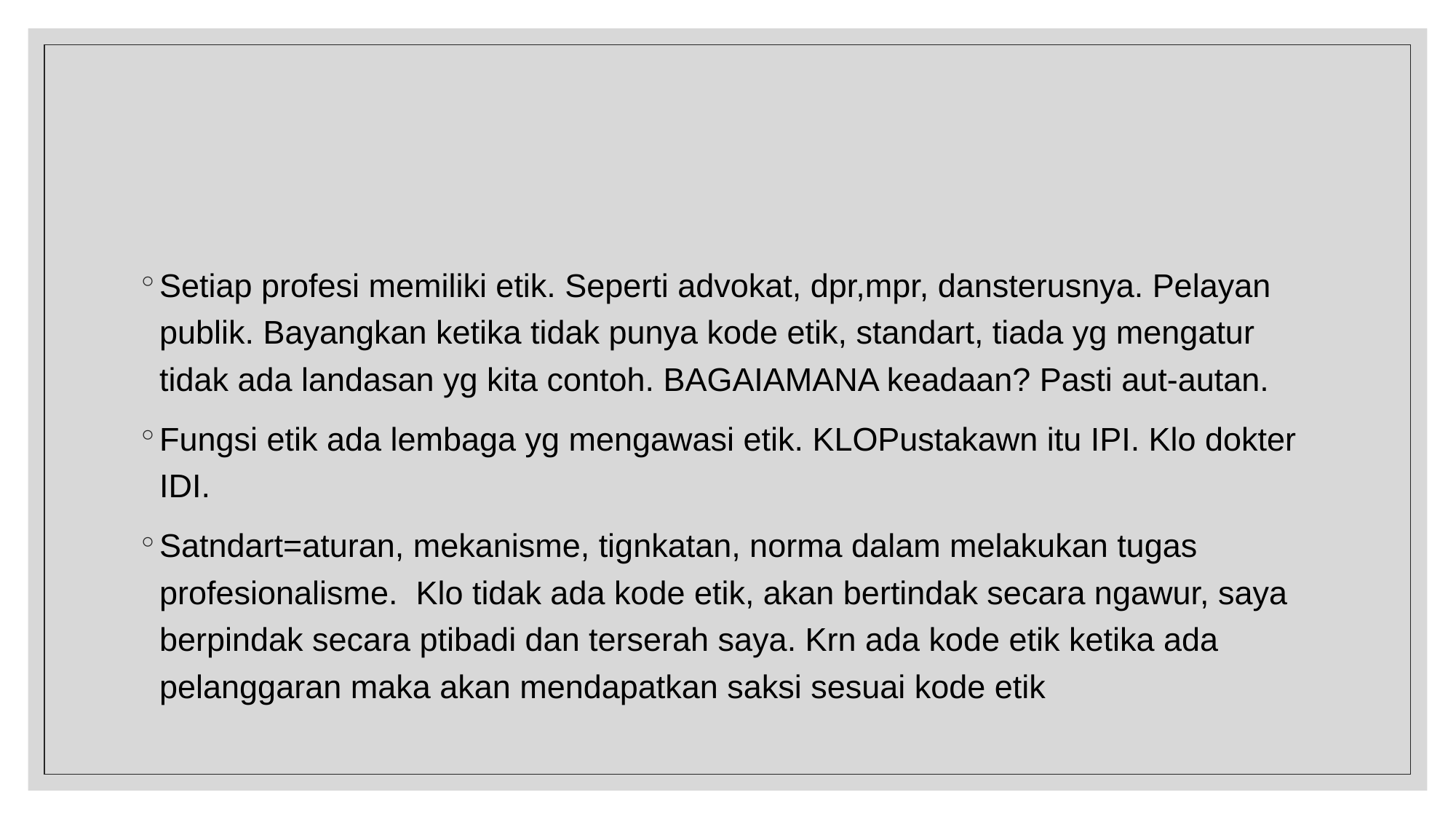

#
Setiap profesi memiliki etik. Seperti advokat, dpr,mpr, dansterusnya. Pelayan publik. Bayangkan ketika tidak punya kode etik, standart, tiada yg mengatur tidak ada landasan yg kita contoh. BAGAIAMANA keadaan? Pasti aut-autan.
Fungsi etik ada lembaga yg mengawasi etik. KLOPustakawn itu IPI. Klo dokter IDI.
Satndart=aturan, mekanisme, tignkatan, norma dalam melakukan tugas profesionalisme.  Klo tidak ada kode etik, akan bertindak secara ngawur, saya berpindak secara ptibadi dan terserah saya. Krn ada kode etik ketika ada pelanggaran maka akan mendapatkan saksi sesuai kode etik